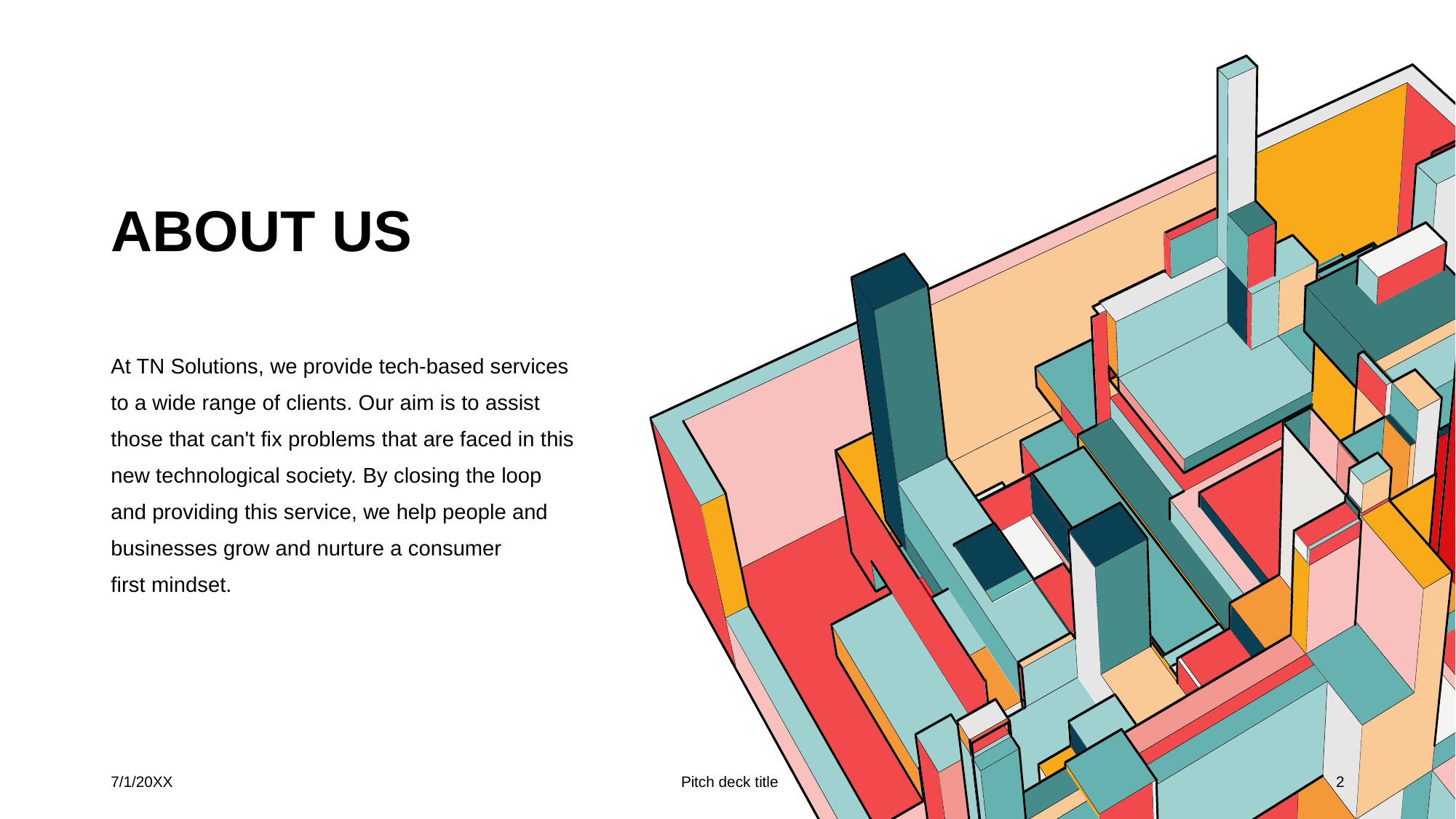

# ABOUT US
At TN Solutions, we provide tech-based services to a wide range of clients. Our aim is to assist those that can't fix problems that are faced in this new technological society. By closing the loop and providing this service, we help people and businesses grow and nurture a consumer first mindset.
7/1/20XX
Pitch deck title
2